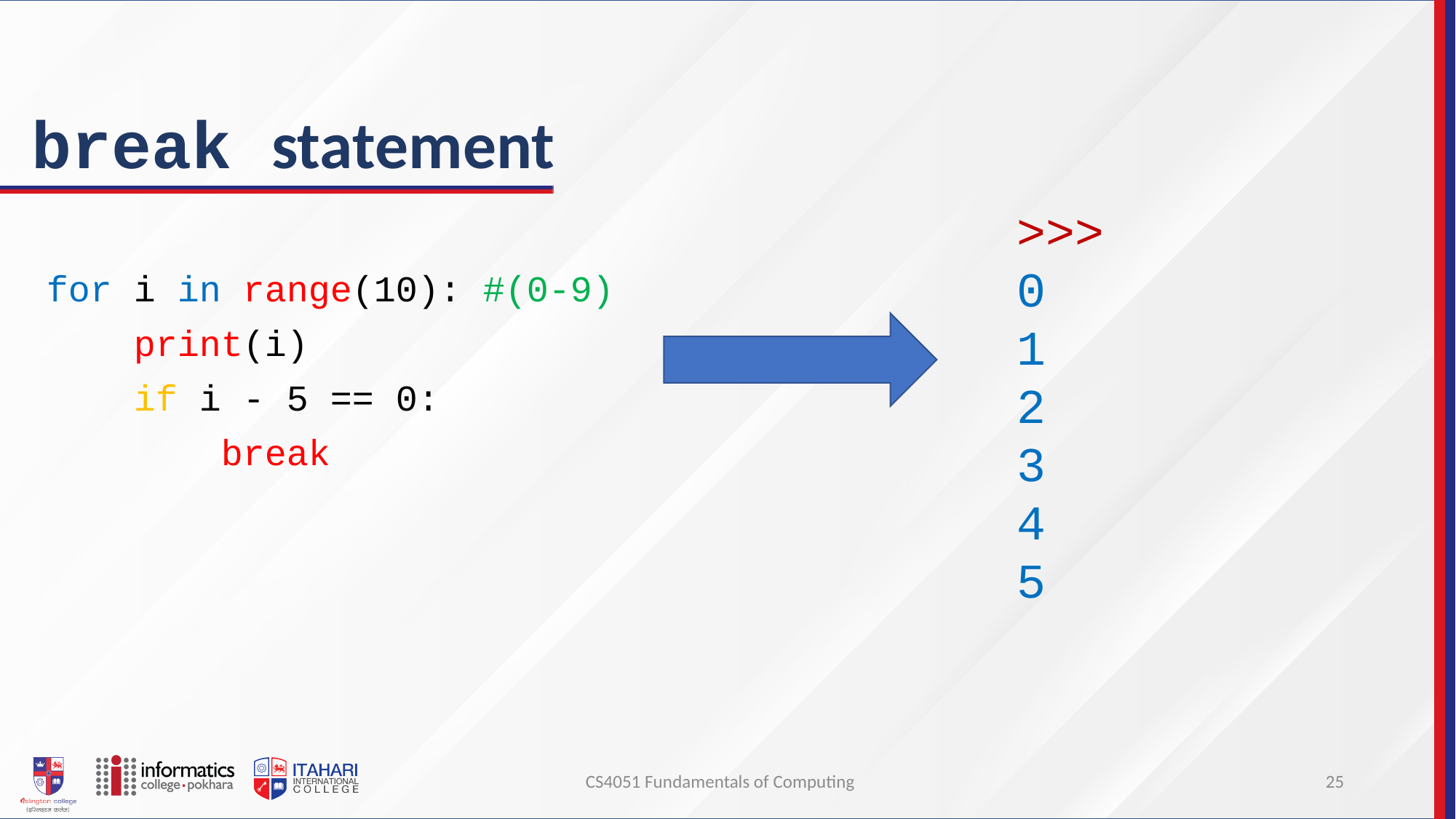

# break statement
>>>
0
1
2
3
4
5

for i in range(10): #(0-9)
    print(i)
    if i - 5 == 0:
        break

CS4051 Fundamentals of Computing
25